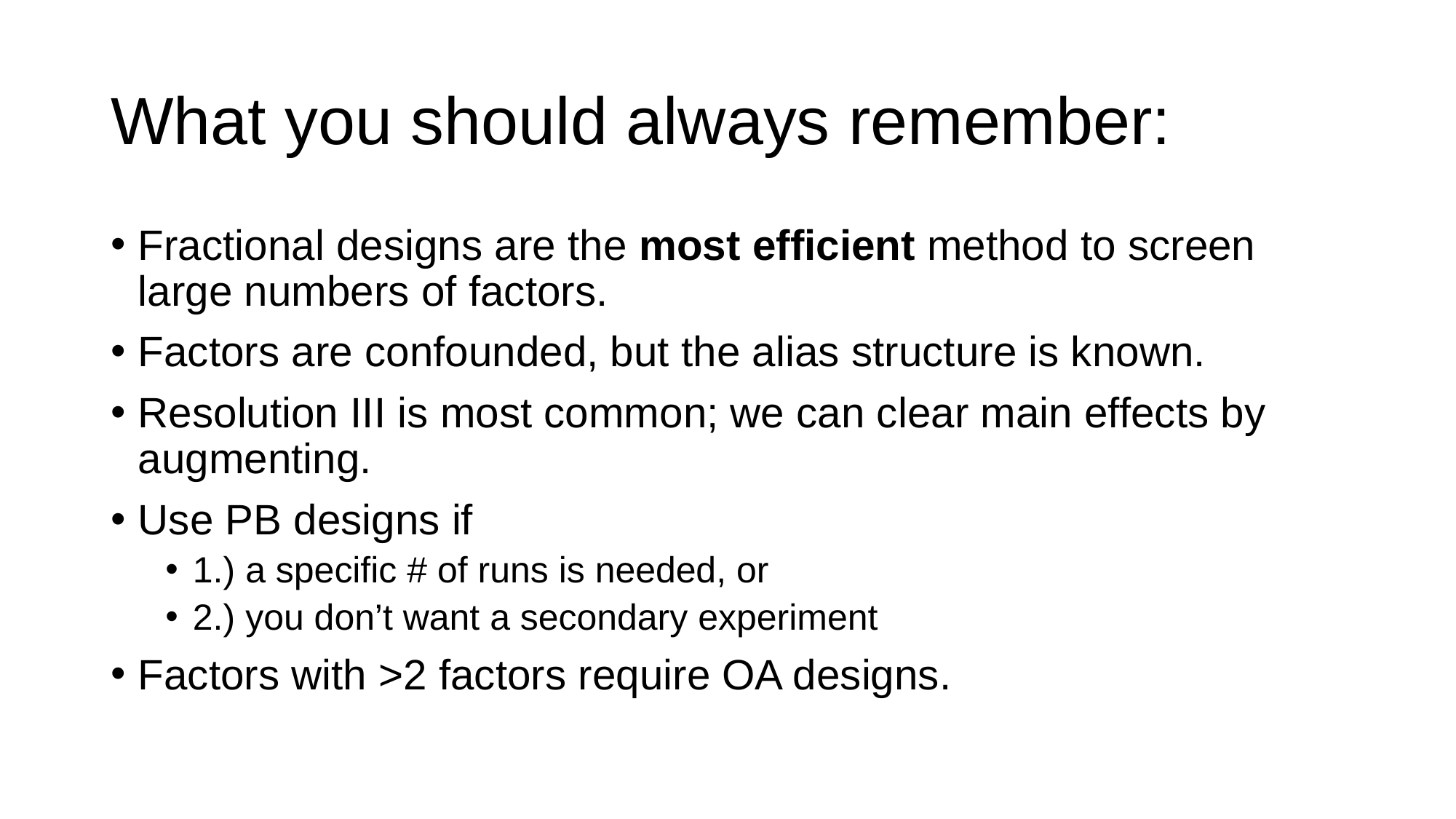

# What you should always remember:
Fractional designs are the most efficient method to screen large numbers of factors.
Factors are confounded, but the alias structure is known.
Resolution III is most common; we can clear main effects by augmenting.
Use PB designs if
1.) a specific # of runs is needed, or
2.) you don’t want a secondary experiment
Factors with >2 factors require OA designs.